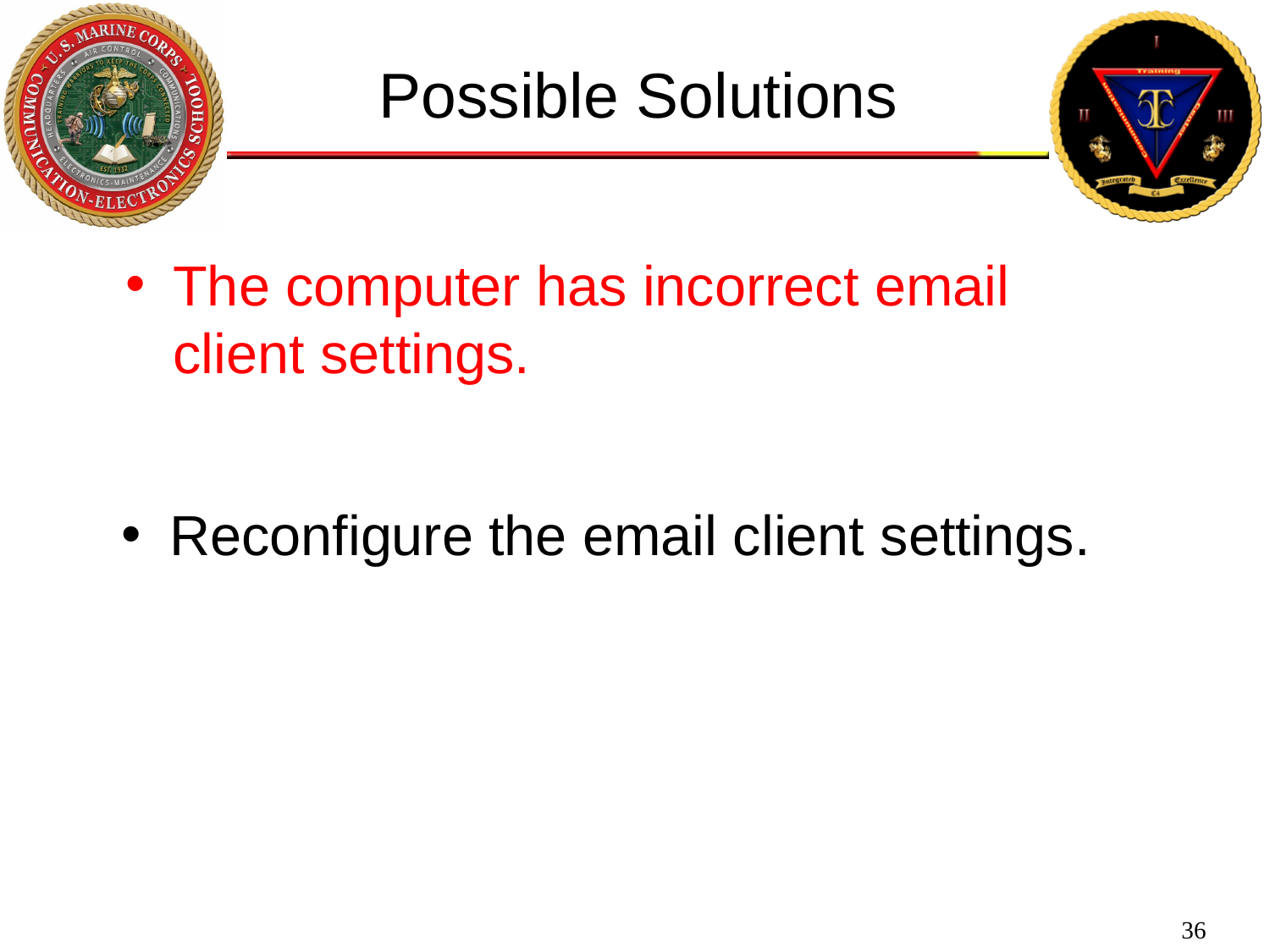

Possible Solutions
The computer has incorrect email client settings.

Reconfigure the email client settings.